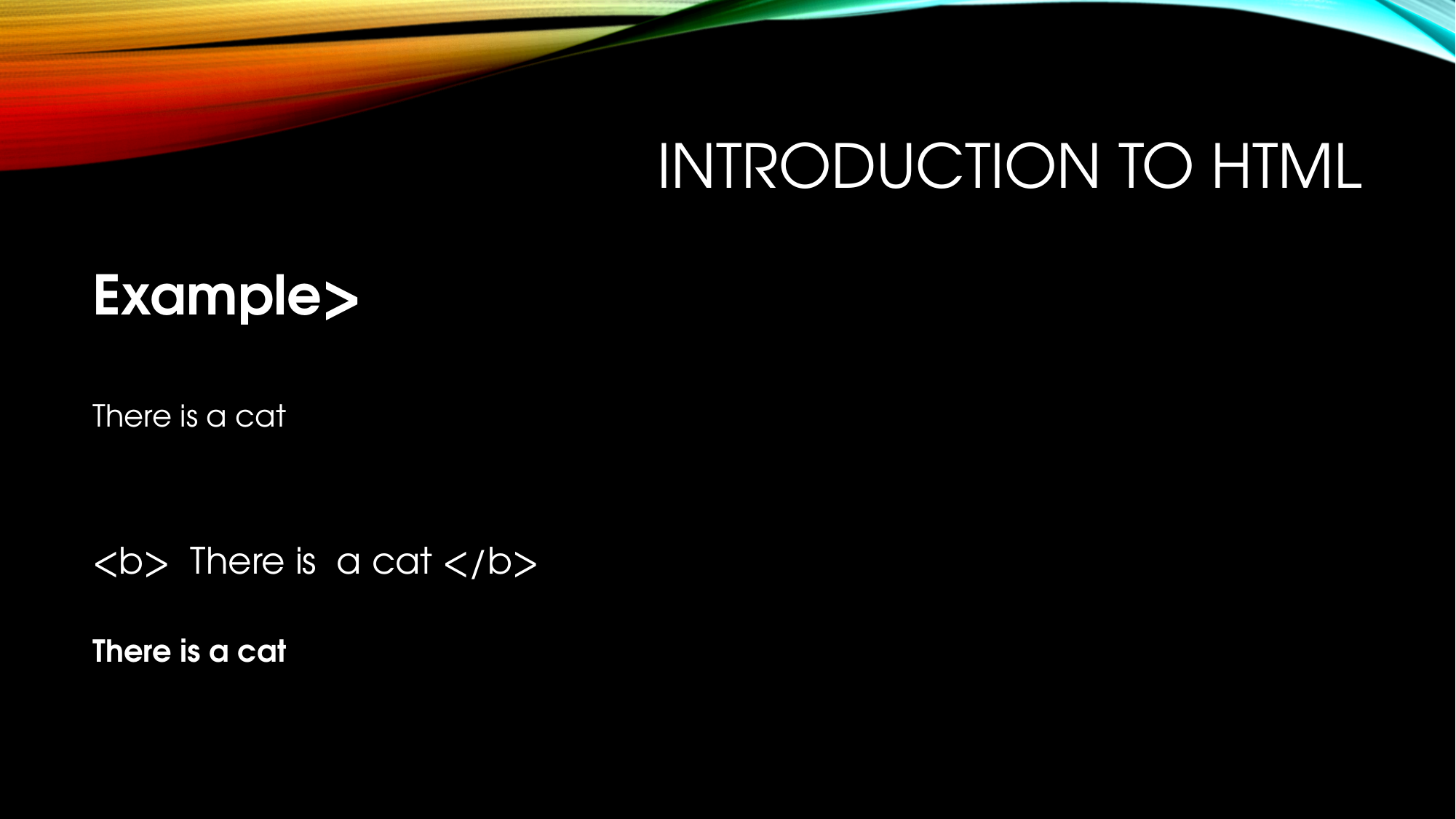

# Introduction to HTML
Example>
There is a cat

<b>  There is  a cat </b>
There is a cat